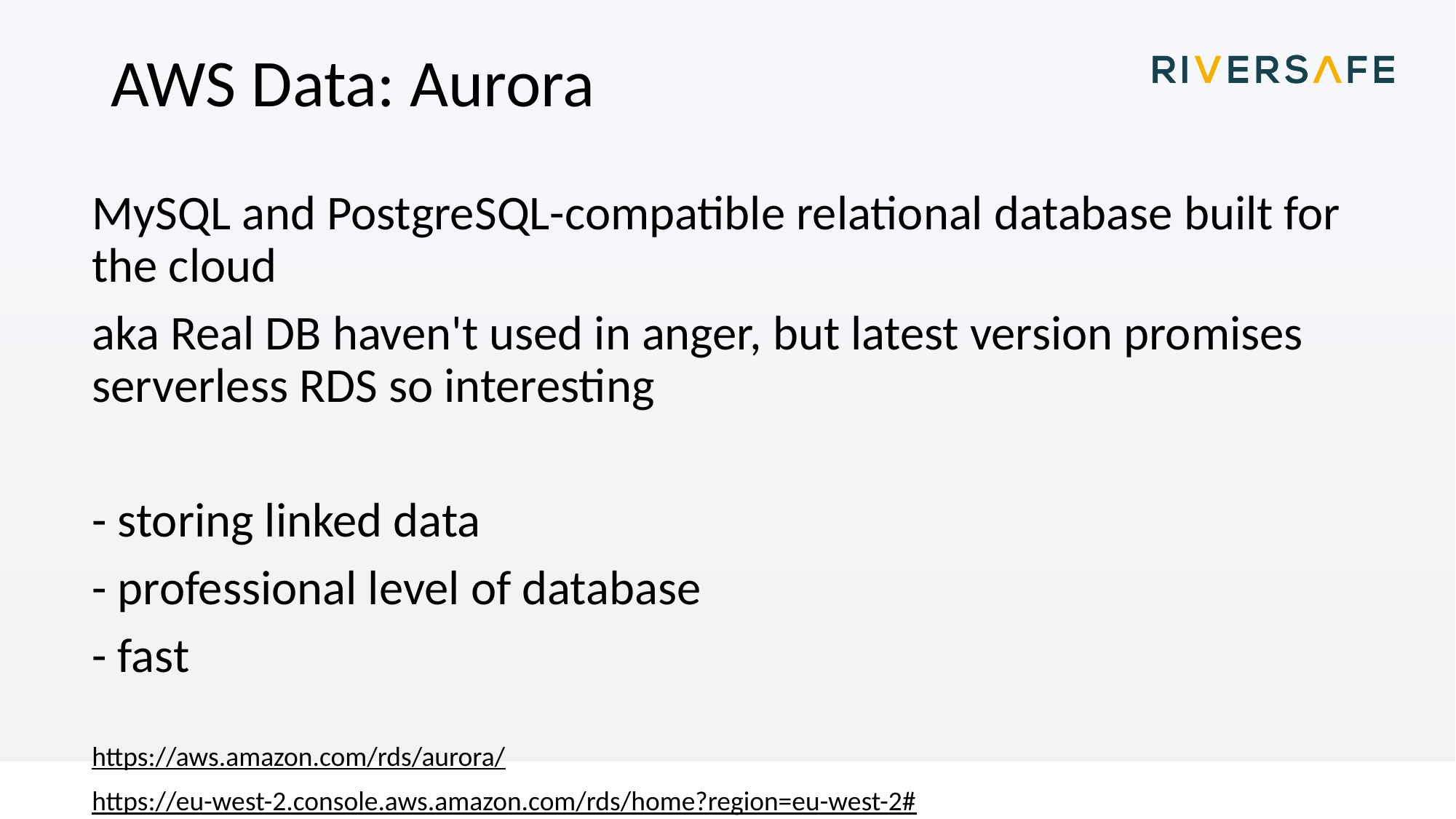

# AWS Data: Aurora
MySQL and PostgreSQL-compatible relational database built for the cloud
aka Real DB haven't used in anger, but latest version promises serverless RDS so interesting

- storing linked data
- professional level of database
- fast

https://aws.amazon.com/rds/aurora/
https://eu-west-2.console.aws.amazon.com/rds/home?region=eu-west-2#